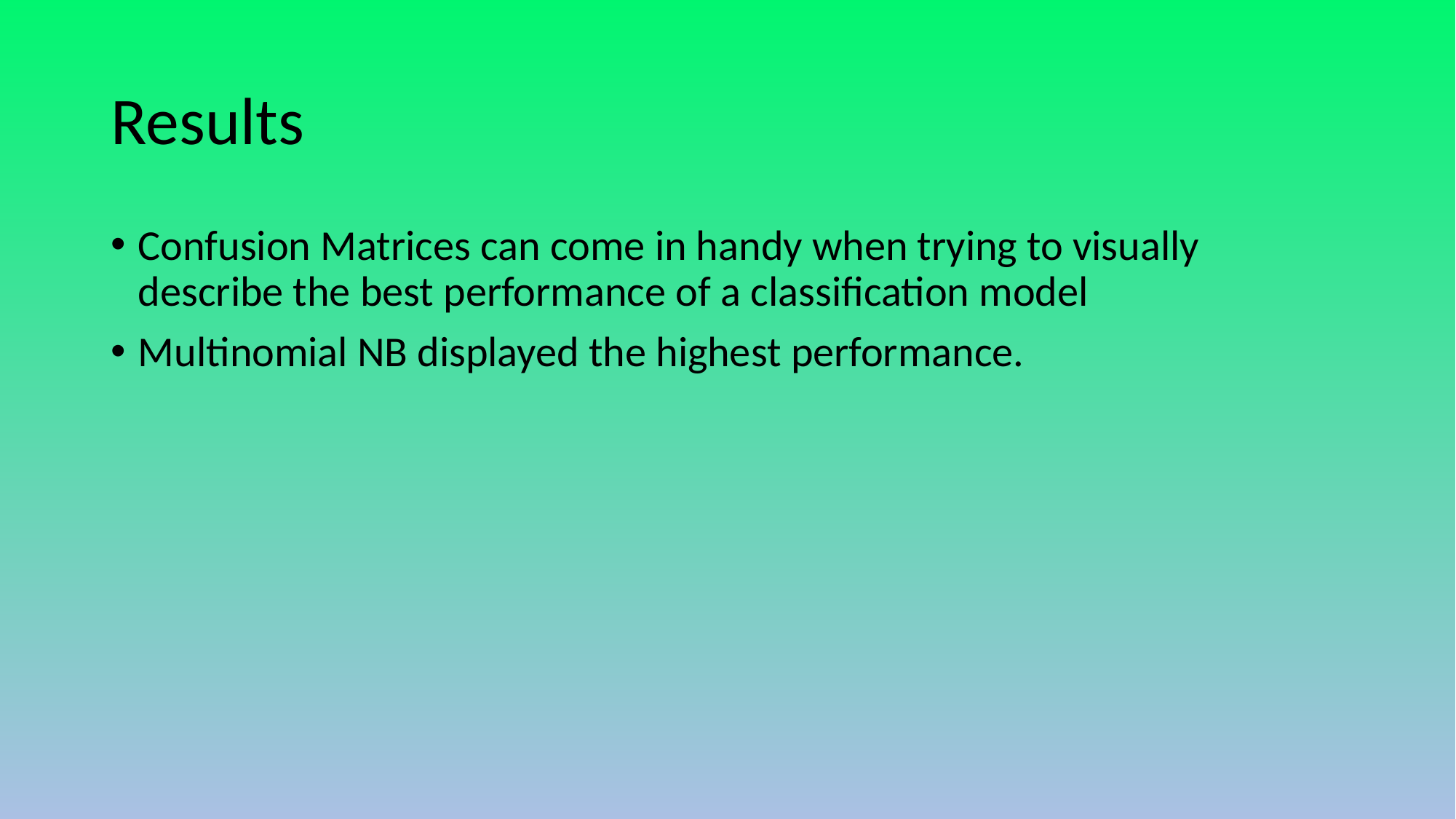

# Results
Confusion Matrices can come in handy when trying to visually describe the best performance of a classification model
Multinomial NB displayed the highest performance.